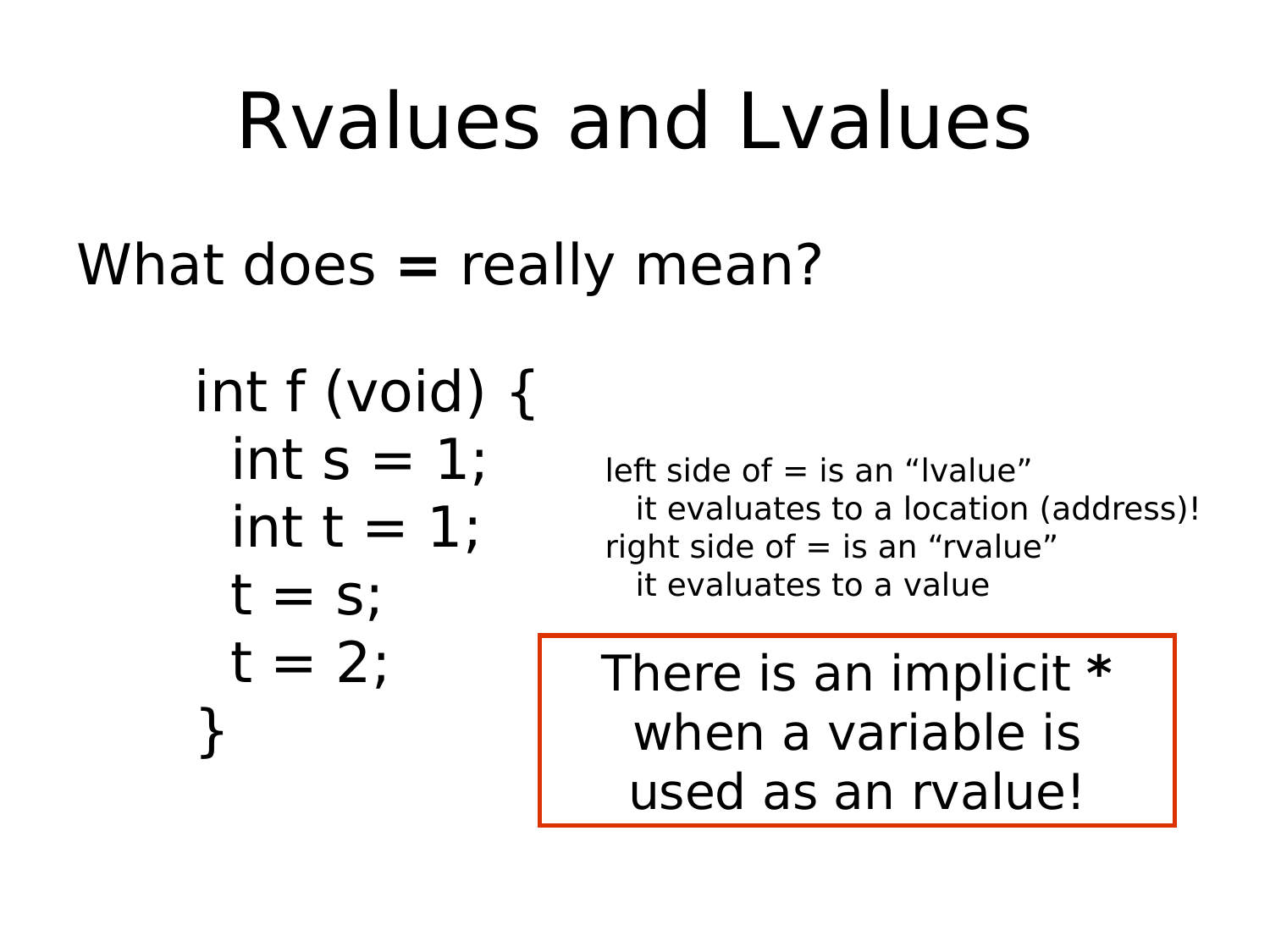

# Rvalues and Lvalues
What does = really mean?

int f (void) {
  int s = 1;
  int t = 1;
  t = s;
  t = 2;
}
left side of = is an “lvalue”
   it evaluates to a location (address)!
right side of = is an “rvalue”
   it evaluates to a value

There is an implicit * when a variable is
used as an rvalue!